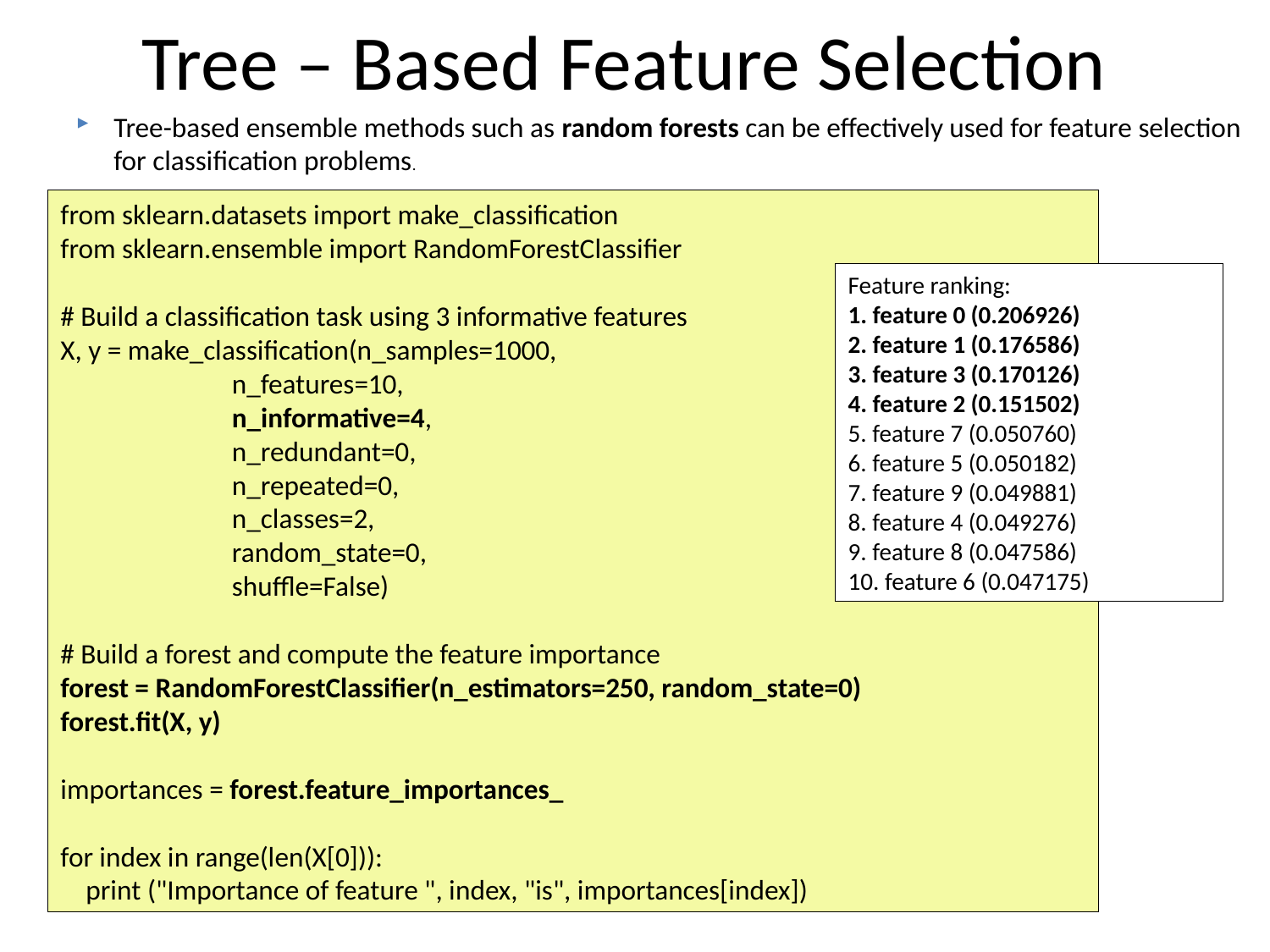

# Tree – Based Feature Selection
Tree-based ensemble methods such as random forests can be effectively used for feature selection for classification problems.
from sklearn.datasets import make_classification
from sklearn.ensemble import RandomForestClassifier

# Build a classification task using 3 informative features
X, y = make_classification(n_samples=1000,
                           n_features=10,
                           n_informative=4,
                           n_redundant=0,
                           n_repeated=0,
                           n_classes=2,
                           random_state=0,
                           shuffle=False)

# Build a forest and compute the feature importance
forest = RandomForestClassifier(n_estimators=250, random_state=0)
forest.fit(X, y)

importances = forest.feature_importances_

for index in range(len(X[0])):
    print ("Importance of feature ", index, "is", importances[index])
Feature ranking:
1. feature 0 (0.206926)
2. feature 1 (0.176586)
3. feature 3 (0.170126)
4. feature 2 (0.151502)
5. feature 7 (0.050760)
6. feature 5 (0.050182)
7. feature 9 (0.049881)
8. feature 4 (0.049276)
9. feature 8 (0.047586)
10. feature 6 (0.047175)